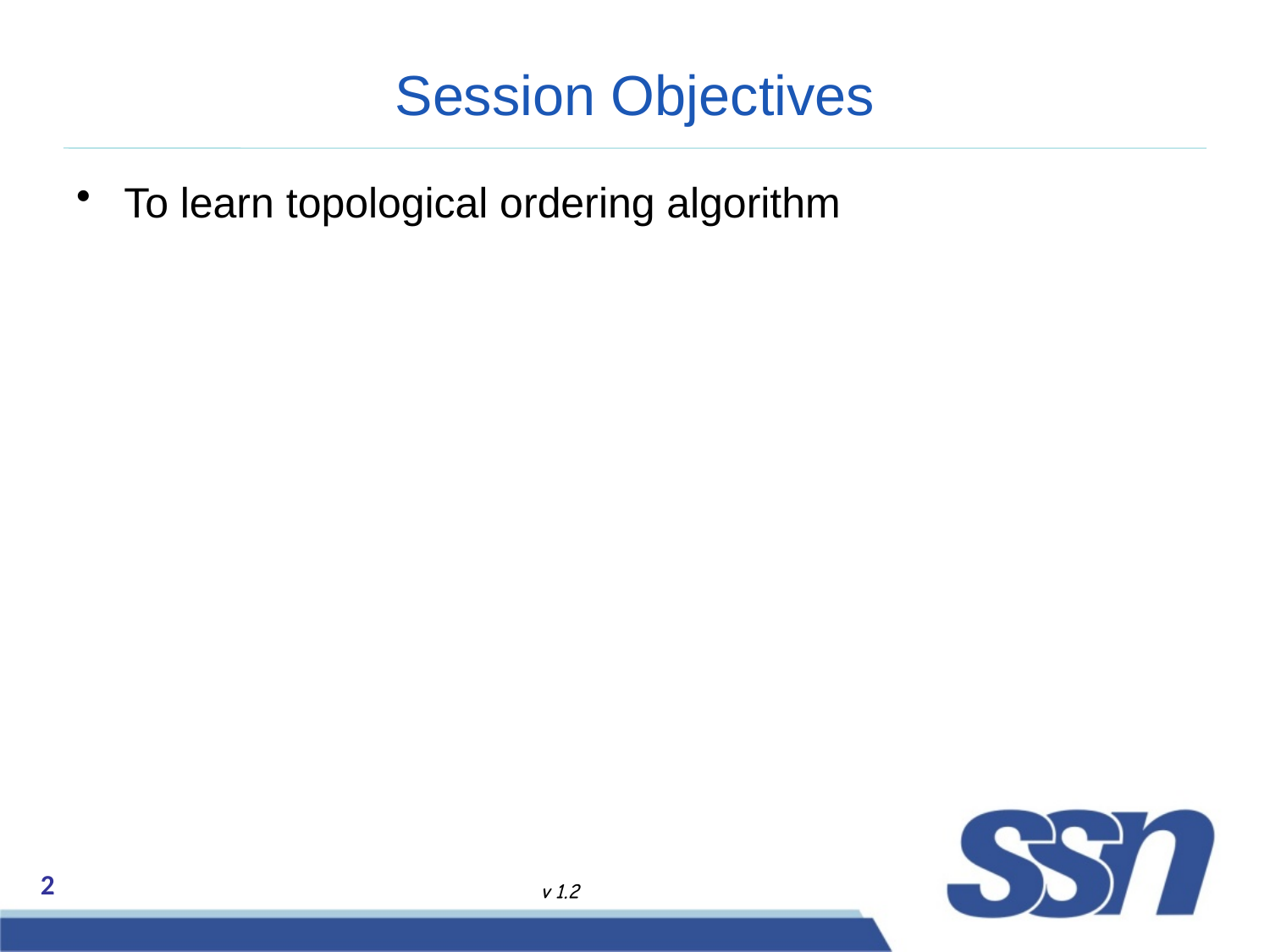

# Session Objectives
To learn topological ordering algorithm